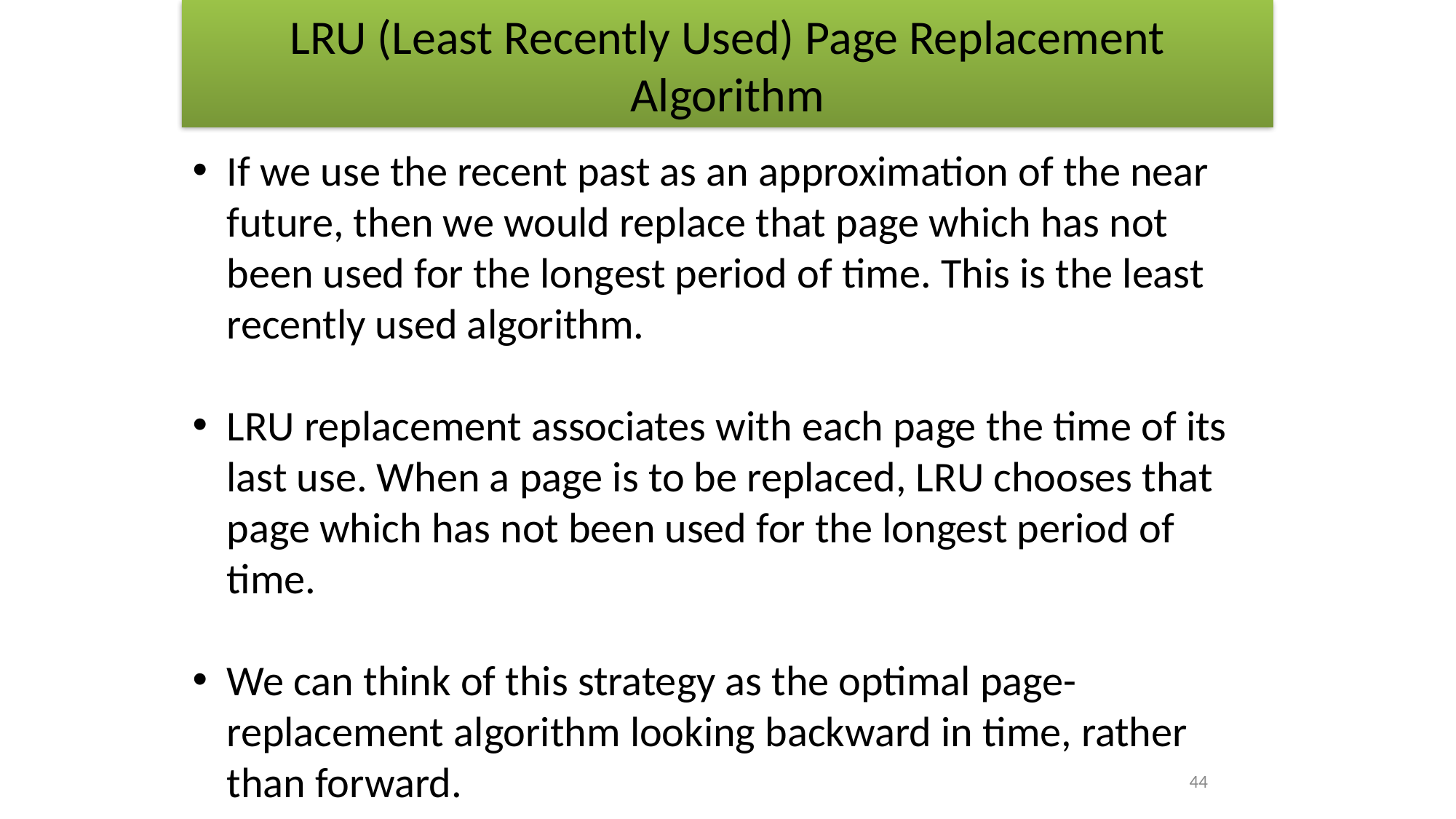

# LRU (Least Recently Used) Page Replacement Algorithm
If we use the recent past as an approximation of the near future, then we would replace that page which has not been used for the longest period of time. This is the least recently used algorithm.

LRU replacement associates with each page the time of its last use. When a page is to be replaced, LRU chooses that page which has not been used for the longest period of time.

We can think of this strategy as the optimal page-replacement algorithm looking backward in time, rather than forward.
44